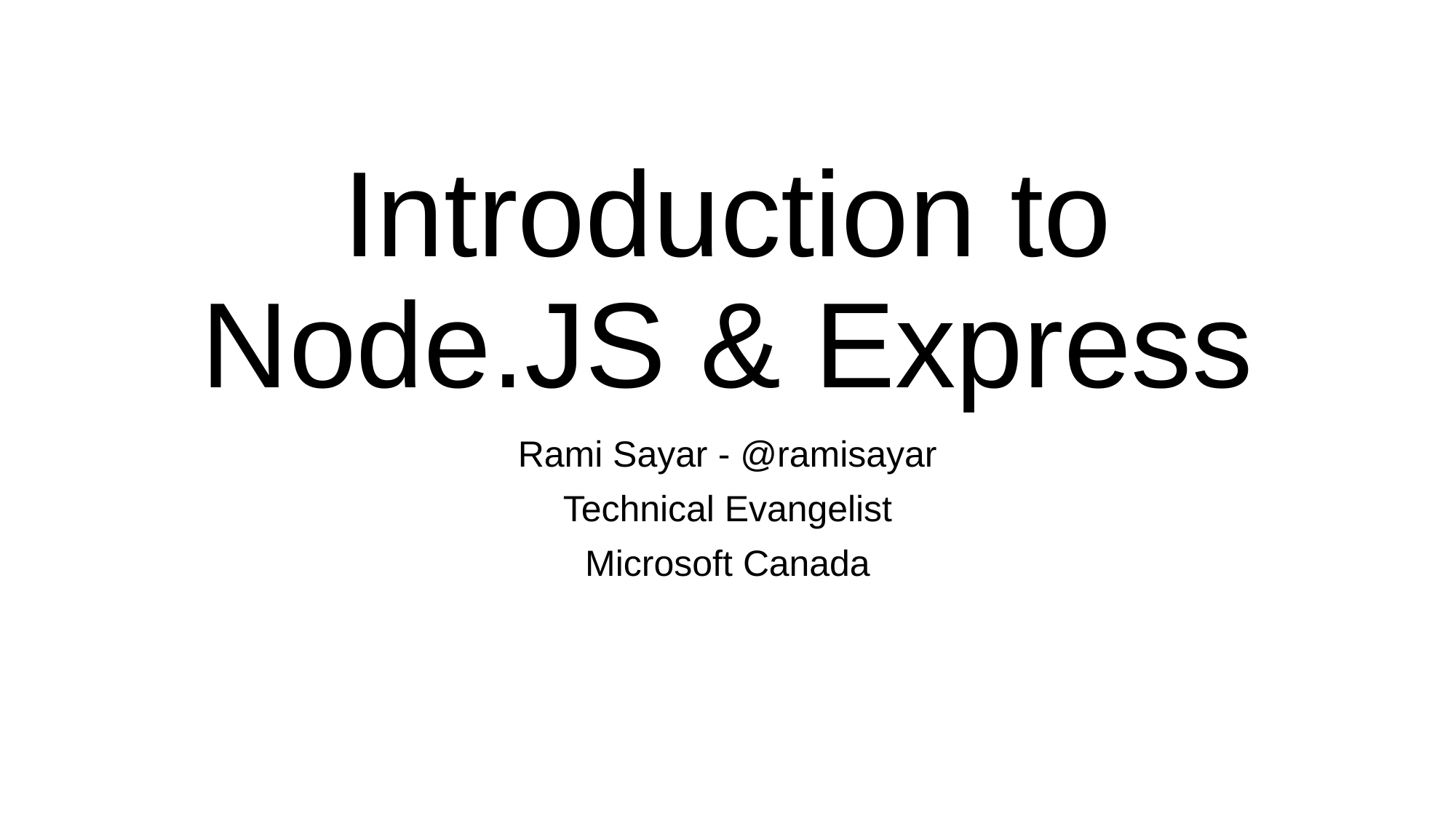

# Introduction to Node.JS & Express
Rami Sayar - @ramisayar
Technical Evangelist
Microsoft Canada